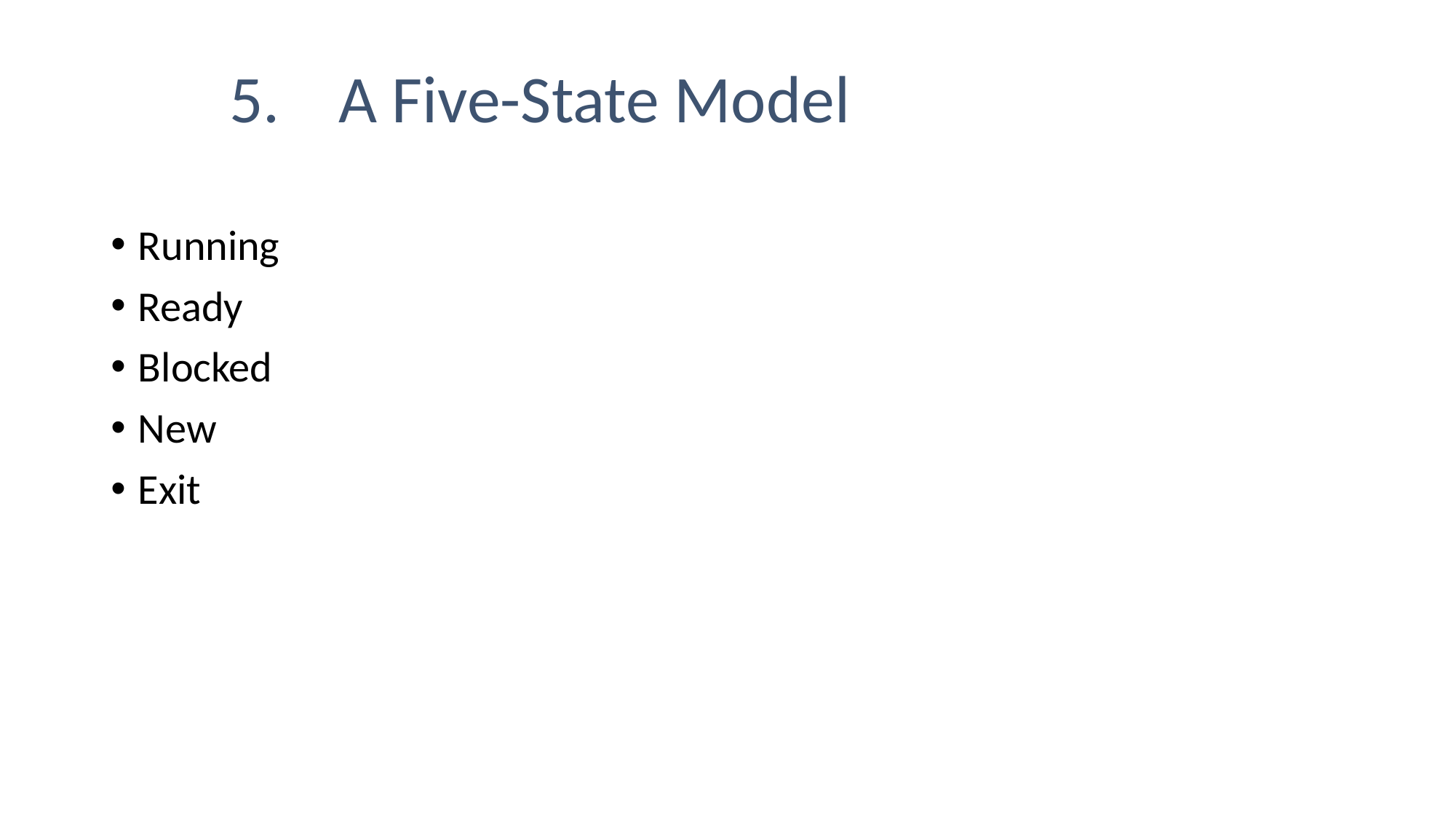

# 5.	A Five-State Model
Running
Ready
Blocked
New
Exit